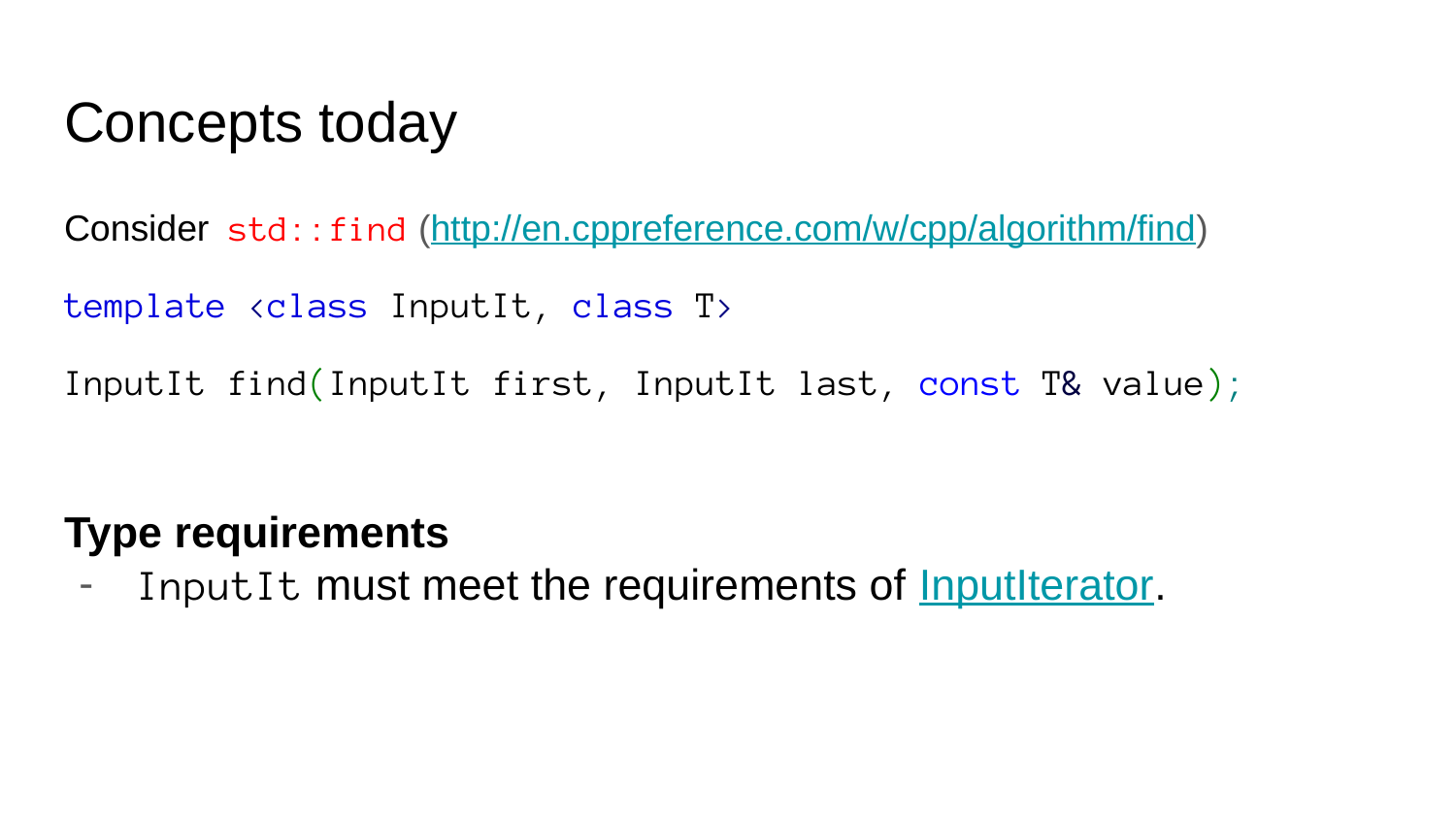

# Concepts today
Consider std::find (http://en.cppreference.com/w/cpp/algorithm/find)
template <class InputIt, class T>
InputIt find(InputIt first, InputIt last, const T& value);

Type requirements
InputIt must meet the requirements of InputIterator.